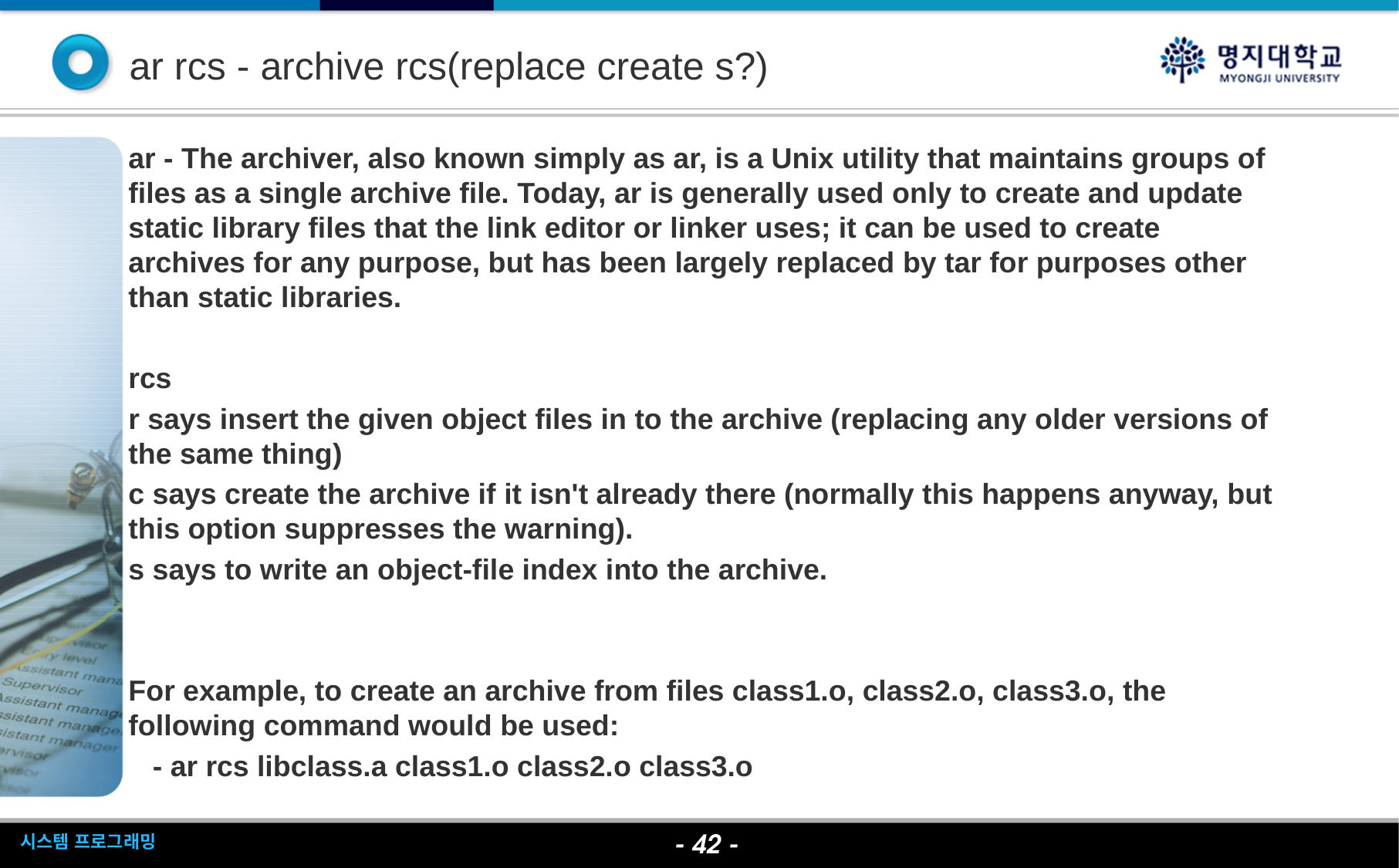

# ar rcs - archive rcs(replace create s?)
ar - The archiver, also known simply as ar, is a Unix utility that maintains groups of files as a single archive file. Today, ar is generally used only to create and update static library files that the link editor or linker uses; it can be used to create archives for any purpose, but has been largely replaced by tar for purposes other than static libraries.

rcs
r says insert the given object files in to the archive (replacing any older versions of the same thing)
c says create the archive if it isn't already there (normally this happens anyway, but this option suppresses the warning).
s says to write an object-file index into the archive.

For example, to create an archive from files class1.o, class2.o, class3.o, the following command would be used:
   - ar rcs libclass.a class1.o class2.o class3.o
- 42 -